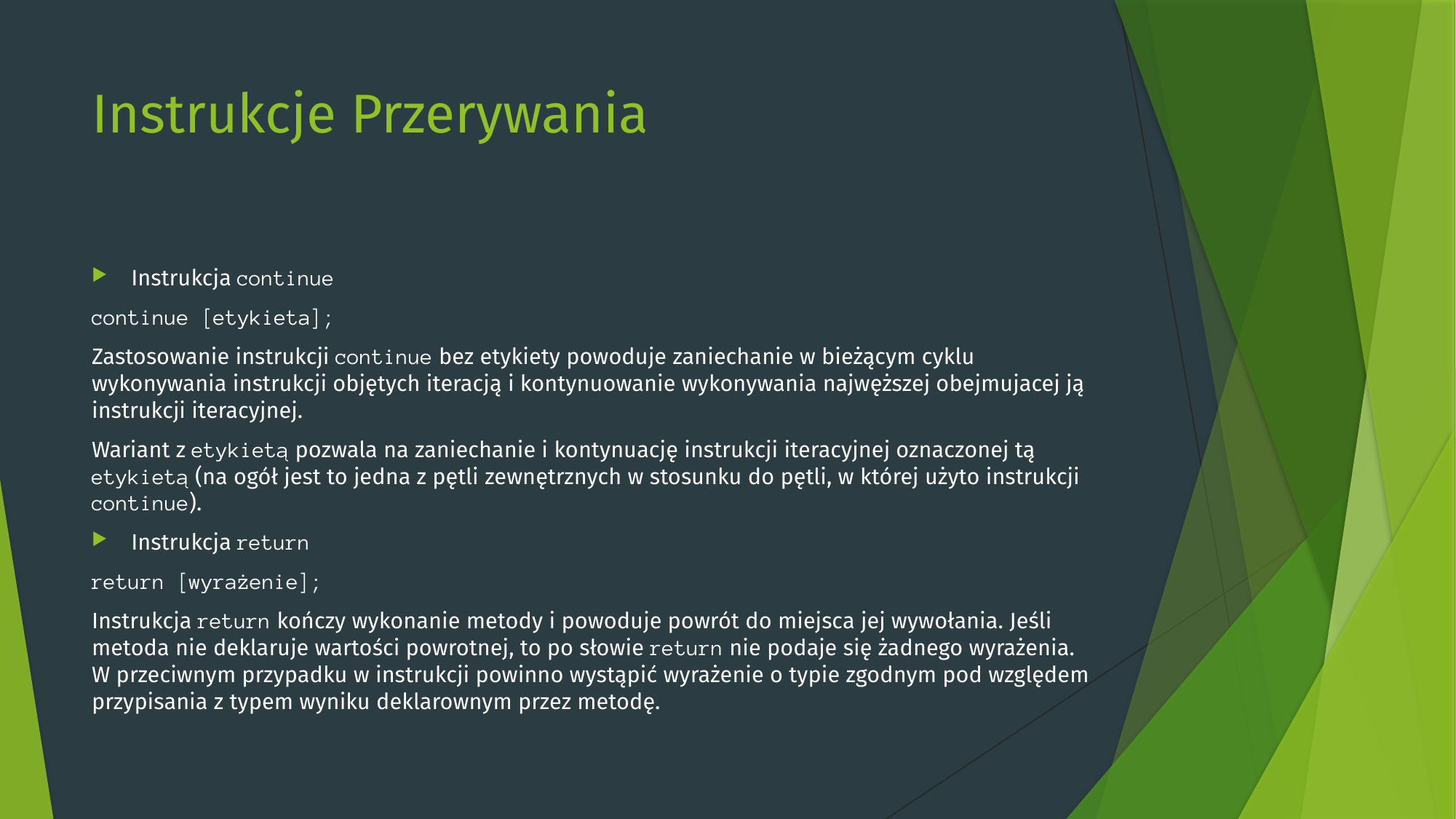

# Instrukcje Przerywania
Instrukcja continue
continue [etykieta];
Zastosowanie instrukcji continue bez etykiety powoduje zaniechanie w bieżącym cyklu wykonywania instrukcji objętych iteracją i kontynuowanie wykonywania najwęższej obejmujacej ją instrukcji iteracyjnej.
Wariant z etykietą pozwala na zaniechanie i kontynuację instrukcji iteracyjnej oznaczonej tą etykietą (na ogół jest to jedna z pętli zewnętrznych w stosunku do pętli, w której użyto instrukcji continue).
Instrukcja return
return [wyrażenie];
Instrukcja return kończy wykonanie metody i powoduje powrót do miejsca jej wywołania. Jeśli metoda nie deklaruje wartości powrotnej, to po słowie return nie podaje się żadnego wyrażenia. W przeciwnym przypadku w instrukcji powinno wystąpić wyrażenie o typie zgodnym pod względem przypisania z typem wyniku deklarownym przez metodę.